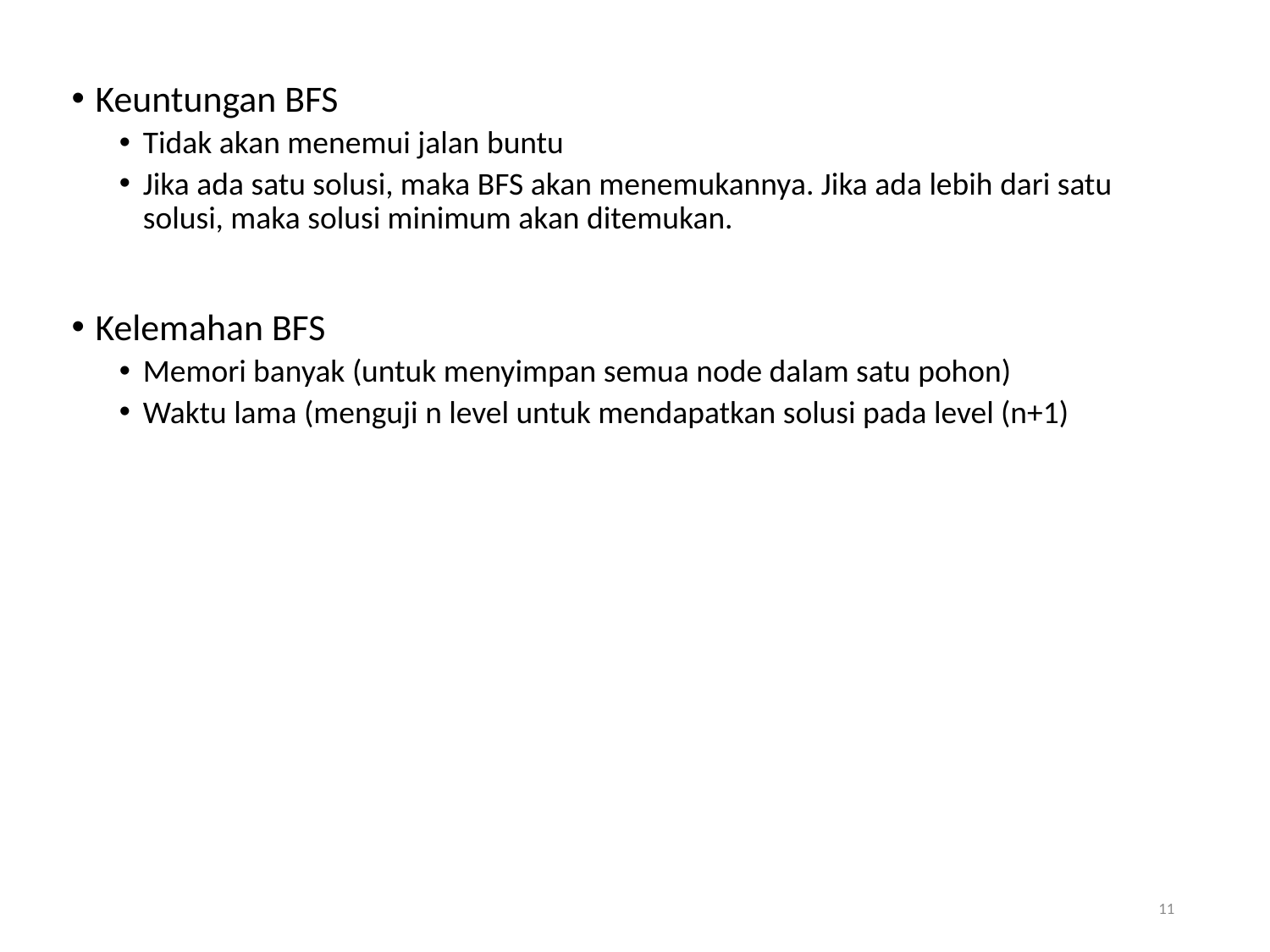

Keuntungan BFS
Tidak akan menemui jalan buntu
Jika ada satu solusi, maka BFS akan menemukannya. Jika ada lebih dari satu solusi, maka solusi minimum akan ditemukan.

Kelemahan BFS
Memori banyak (untuk menyimpan semua node dalam satu pohon)
Waktu lama (menguji n level untuk mendapatkan solusi pada level (n+1)
11